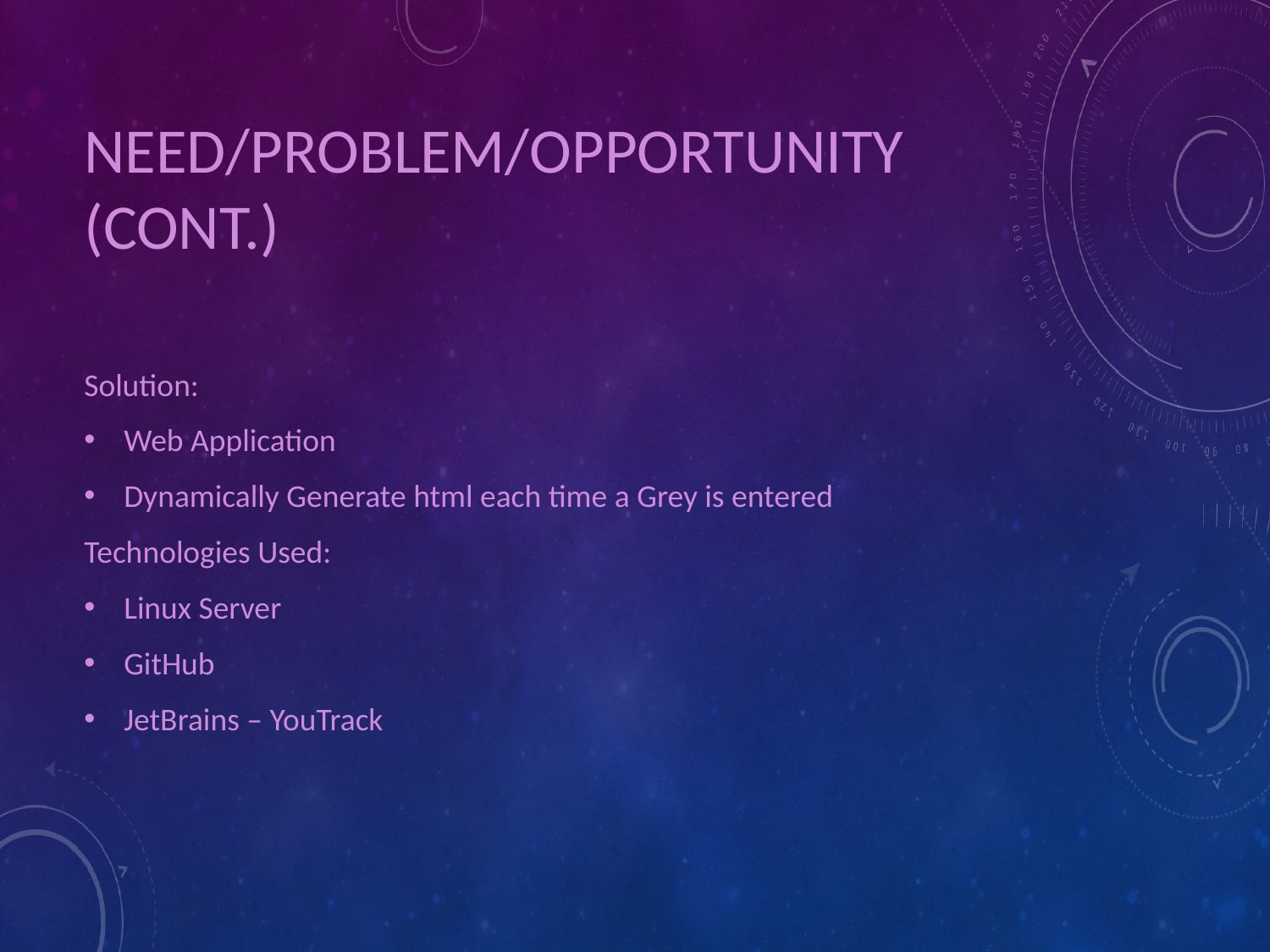

# Need/Problem/Opportunity (cont.)
Solution:
Web Application
Dynamically Generate html each time a Grey is entered
Technologies Used:
Linux Server
GitHub
JetBrains – YouTrack